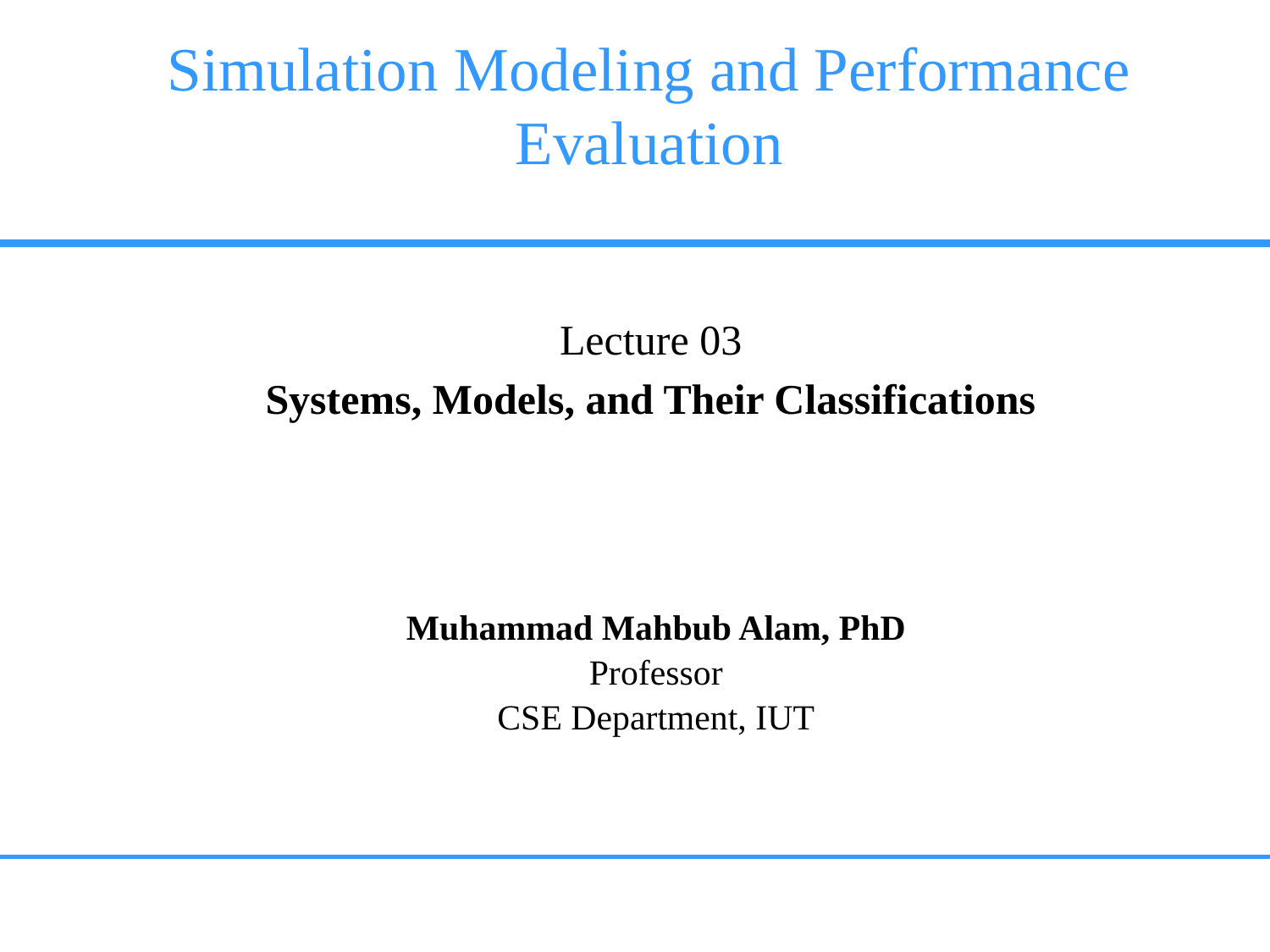

# Simulation Modeling and Performance Evaluation
Lecture 03
Systems, Models, and Their Classifications
Muhammad Mahbub Alam, PhD
Professor
CSE Department, IUT